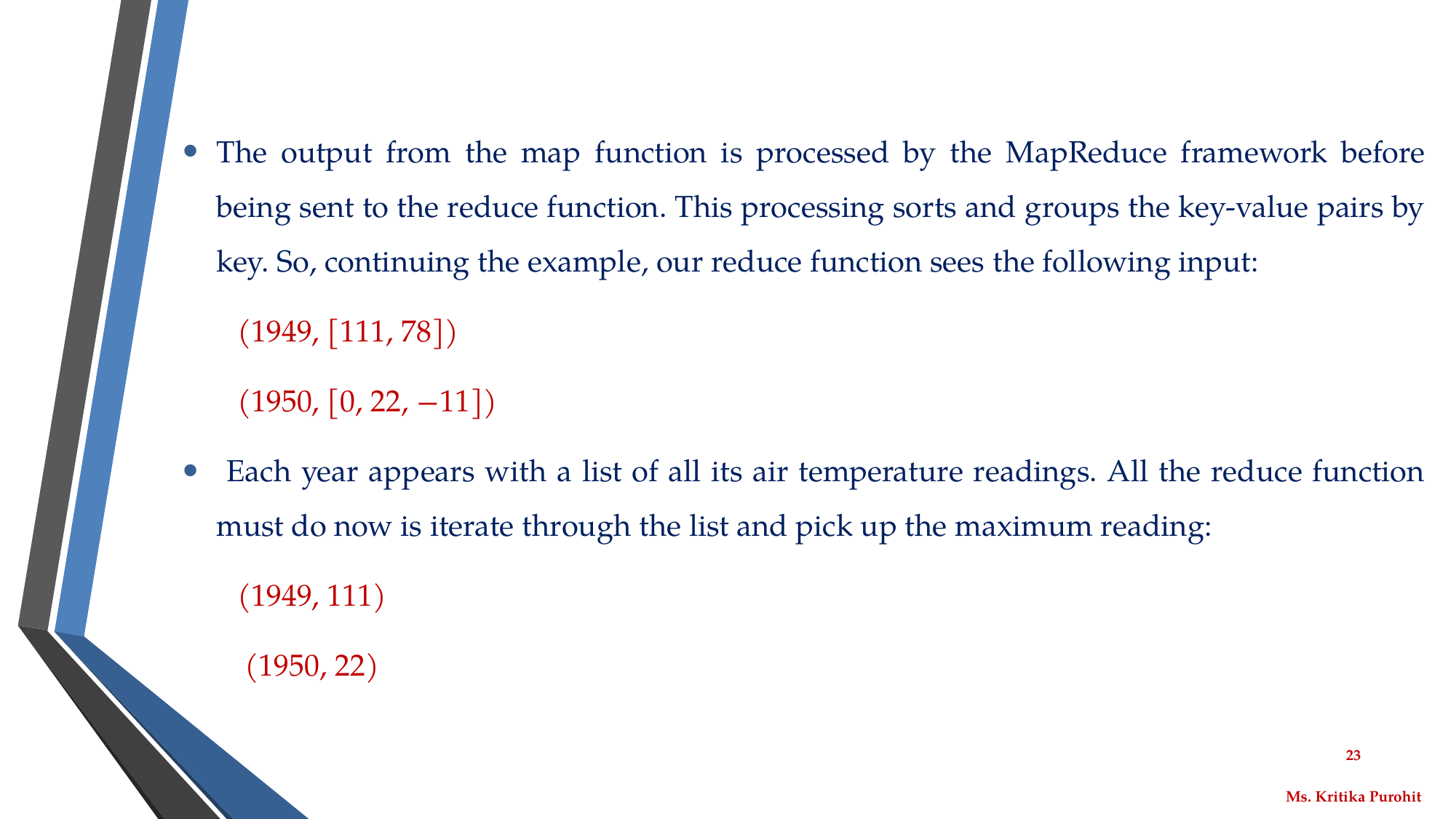

The output from the map function is processed by the MapReduce framework before being sent to the reduce function. This processing sorts and groups the key-value pairs by key. So, continuing the example, our reduce function sees the following input:
(1949, [111, 78])
(1950, [0, 22, −11])
 Each year appears with a list of all its air temperature readings. All the reduce function must do now is iterate through the list and pick up the maximum reading:
(1949, 111)
 (1950, 22)
23
Ms. Kritika Purohit